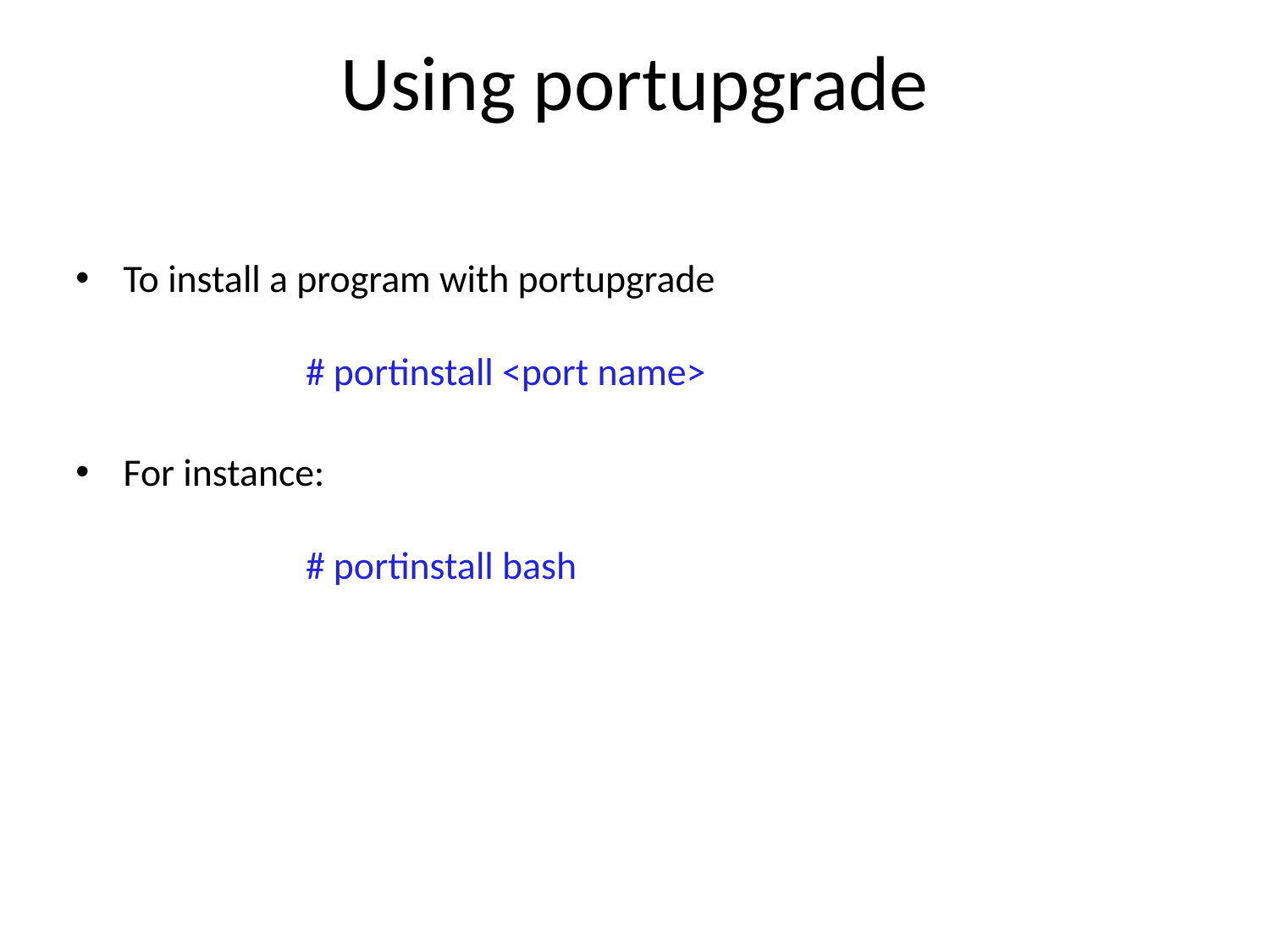

# Using portupgrade
To install a program with portupgrade
		# portinstall <port name>
For instance:
		# portinstall bash